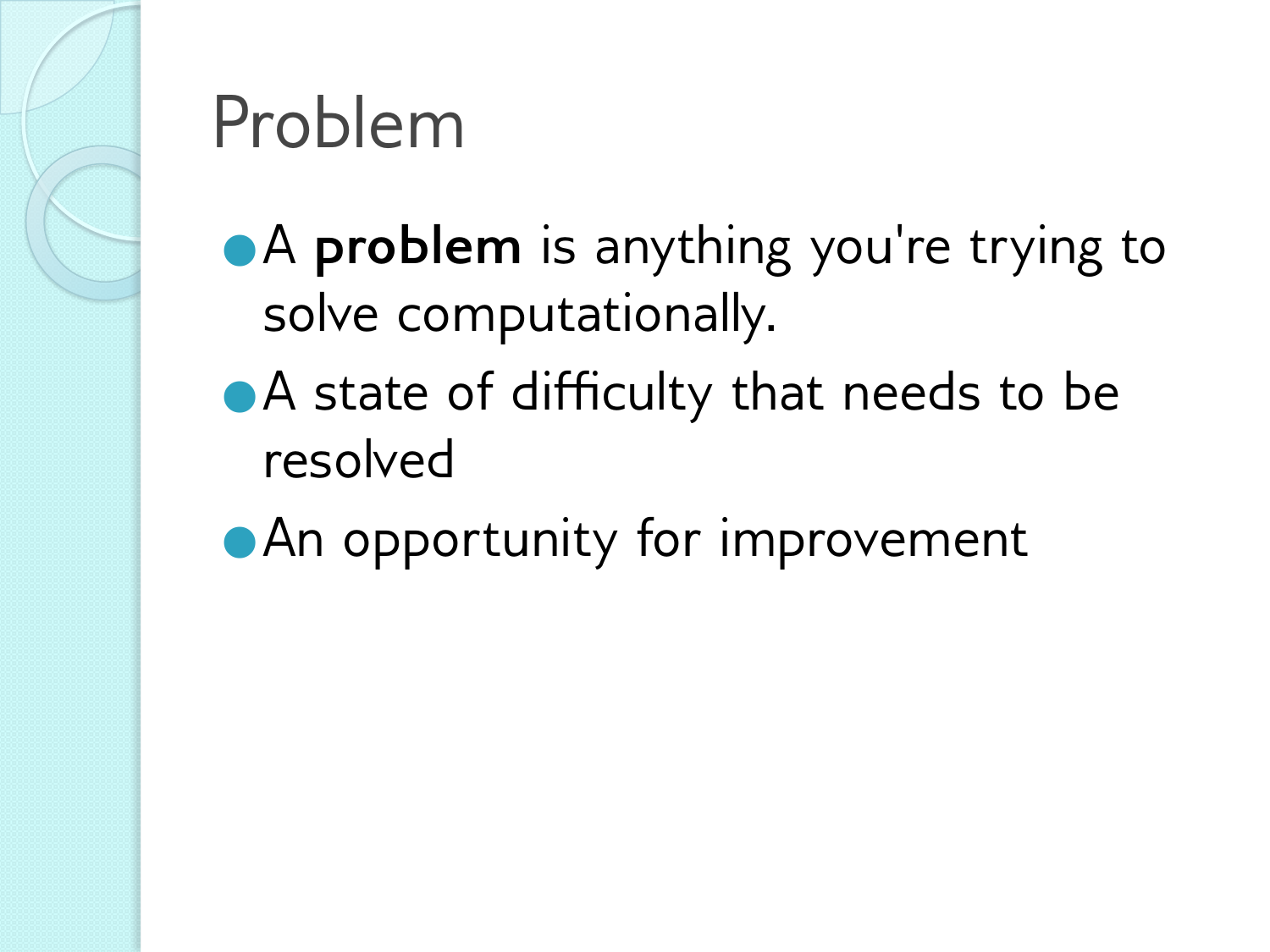

# Problem
A problem is anything you're trying to solve computationally.
A state of difficulty that needs to be resolved
An opportunity for improvement